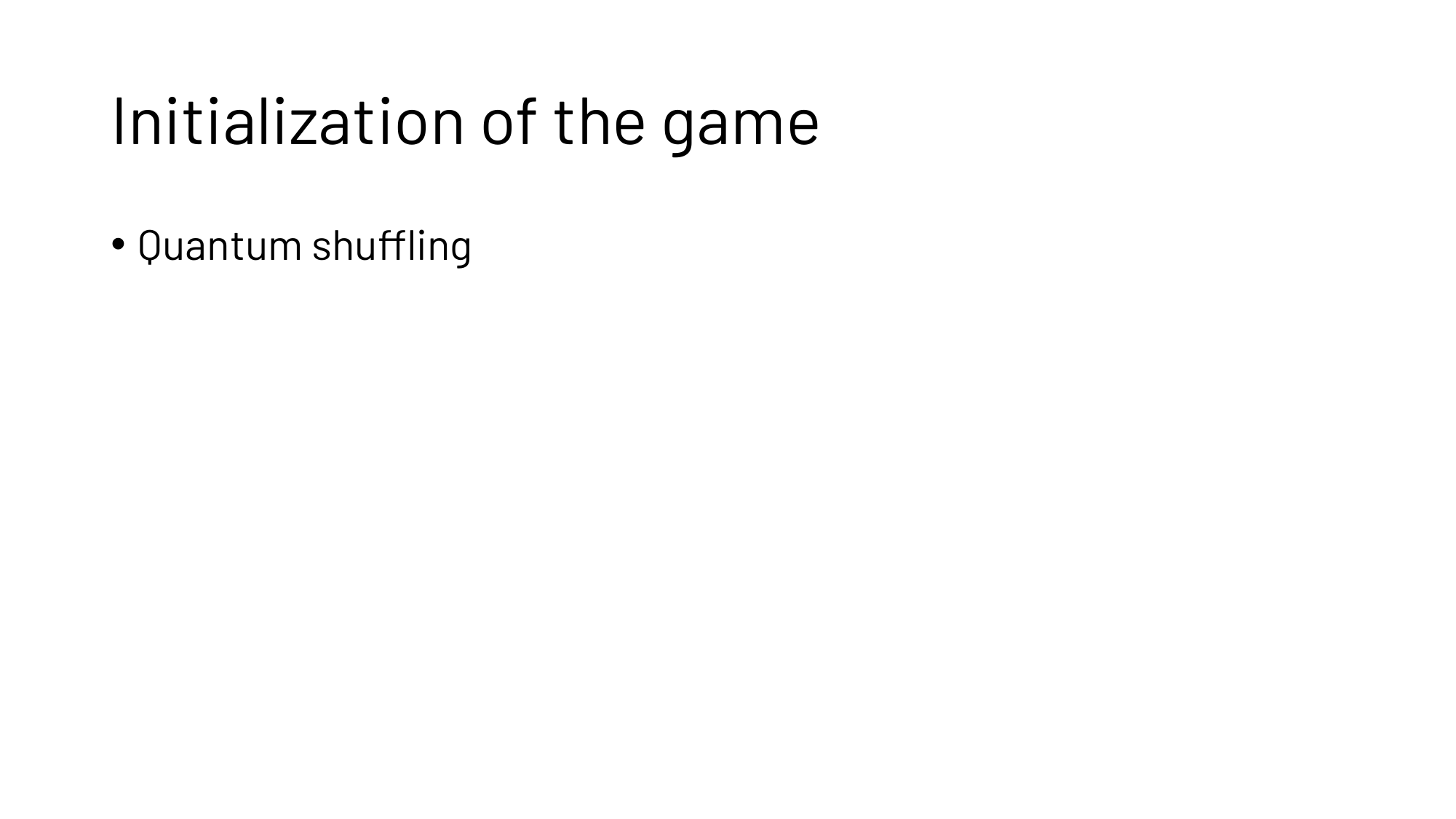

# Initialization of the game
Quantum shuffling